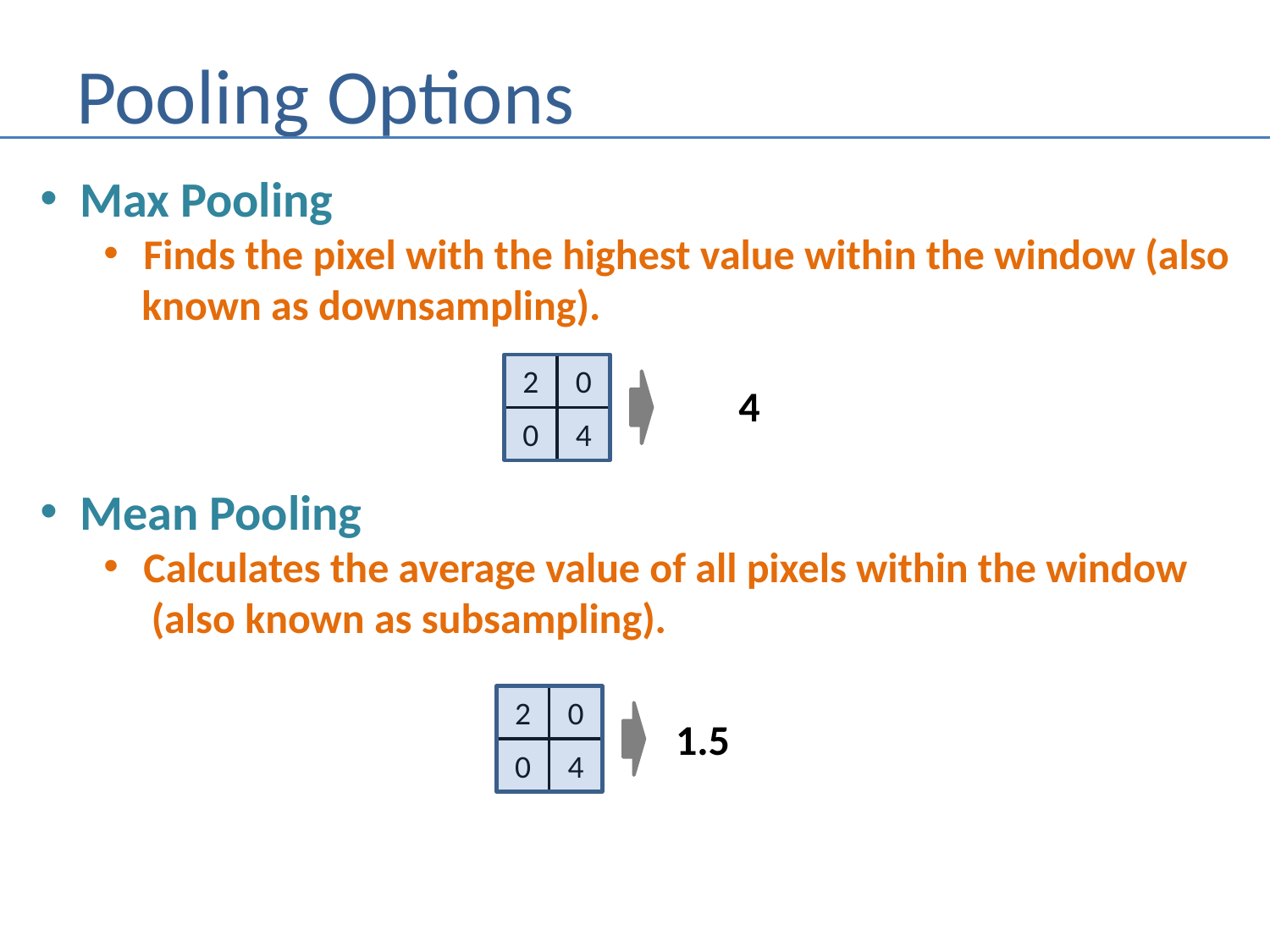

# Pooling Options
Max Pooling
Finds the pixel with the highest value within the window (also
    known as downsampling).

					4

Mean Pooling
Calculates the average value of all pixels within the window
     (also known as subsampling).
2

0

0
4
2

0

1.5
0
4